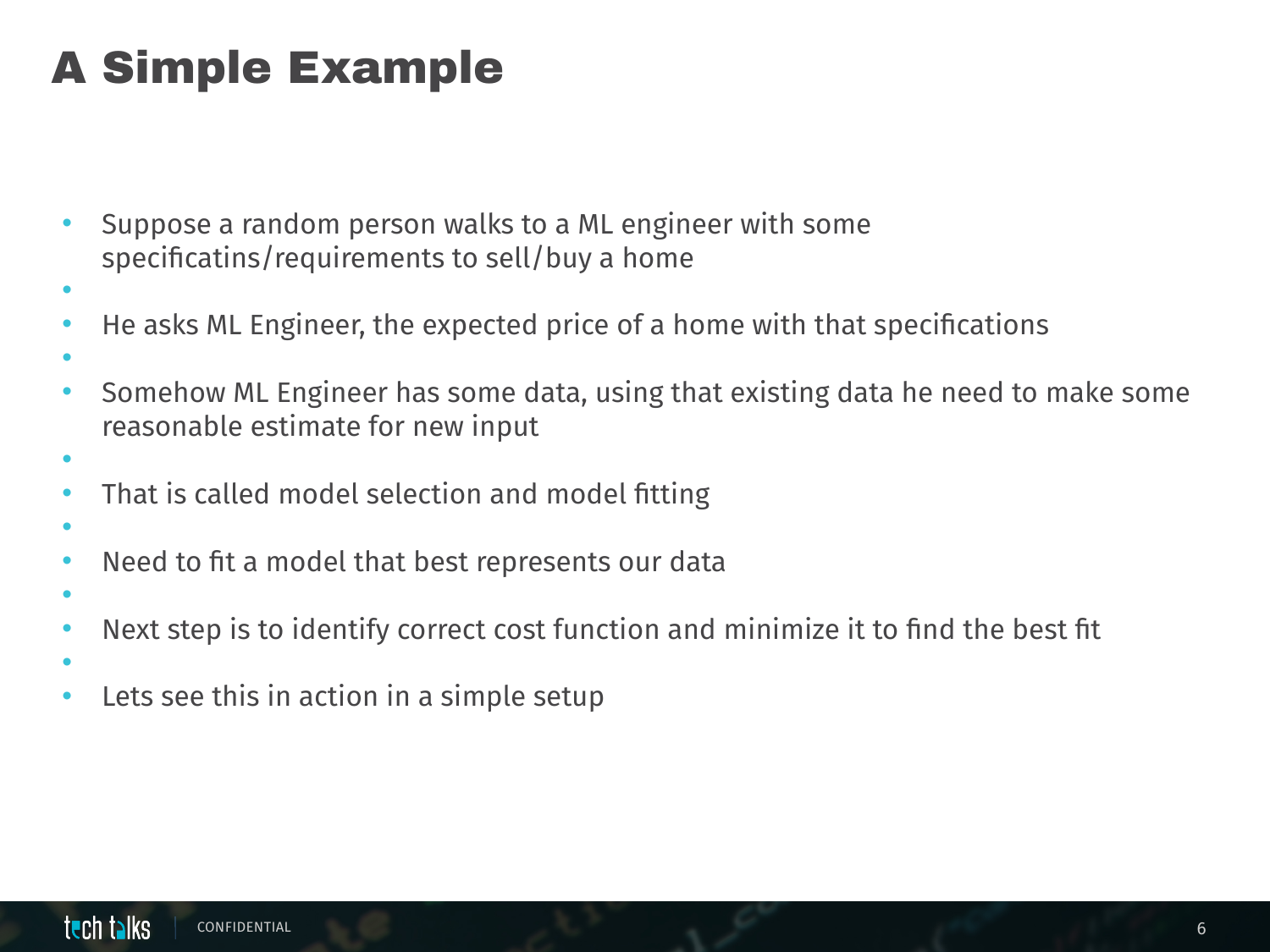

A Simple Example
Suppose a random person walks to a ML engineer with some specificatins/requirements to sell/buy a home

He asks ML Engineer, the expected price of a home with that specifications

Somehow ML Engineer has some data, using that existing data he need to make some reasonable estimate for new input

That is called model selection and model fitting

Need to fit a model that best represents our data

Next step is to identify correct cost function and minimize it to find the best fit

Lets see this in action in a simple setup